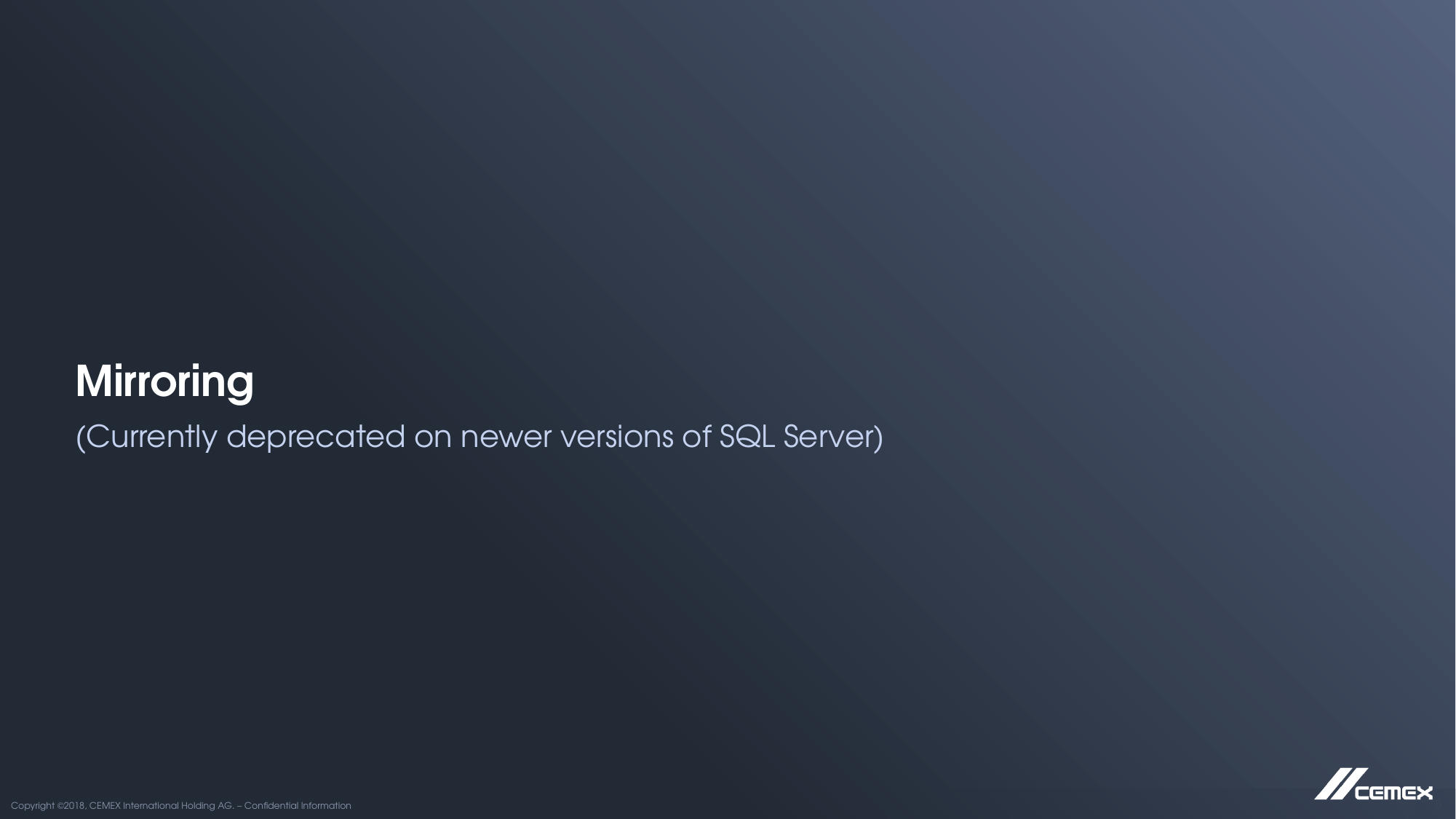

# Mirroring
(Currently deprecated on newer versions of SQL Server)